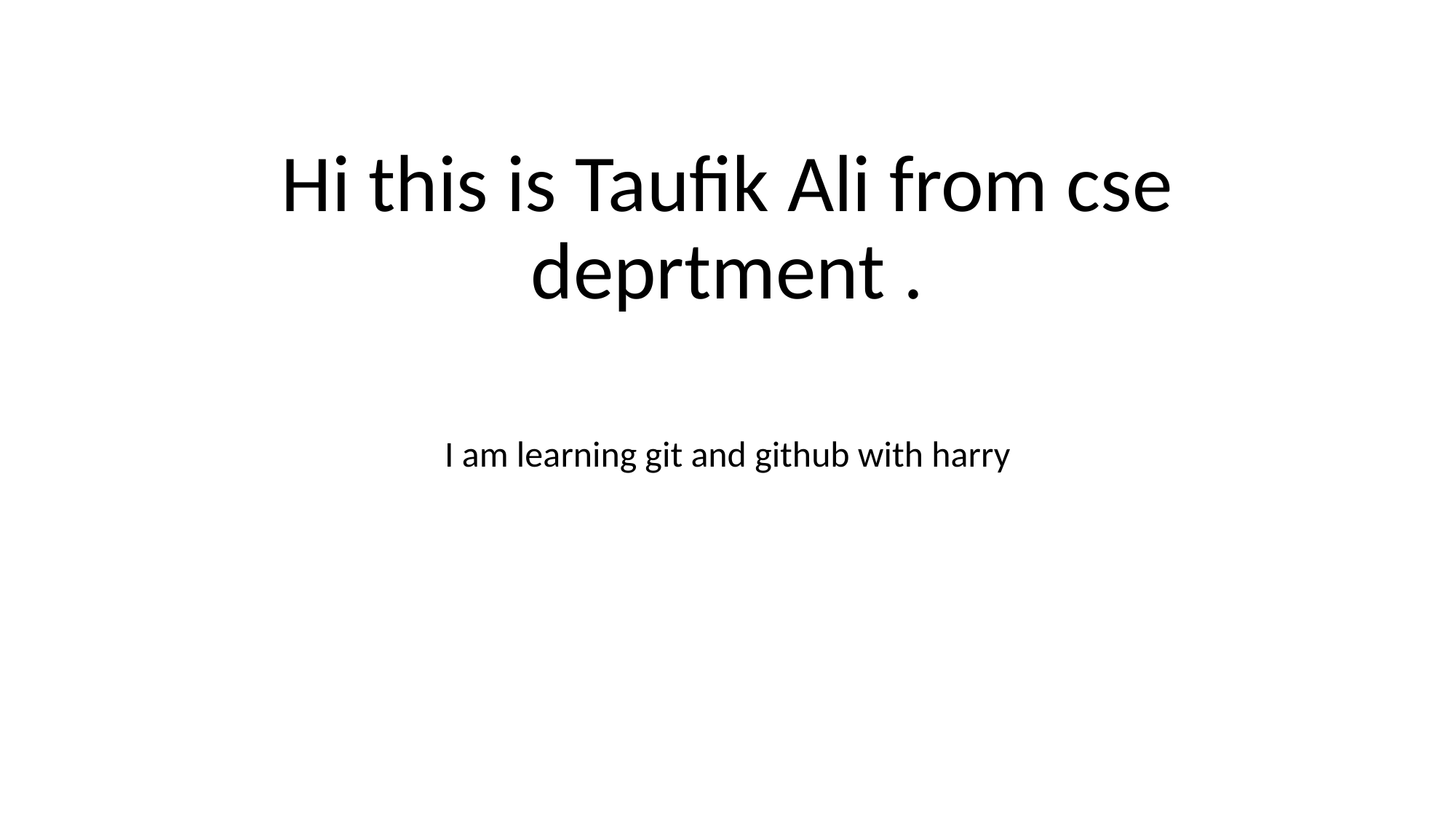

# Hi this is Taufik Ali from cse deprtment .
I am learning git and github with harry